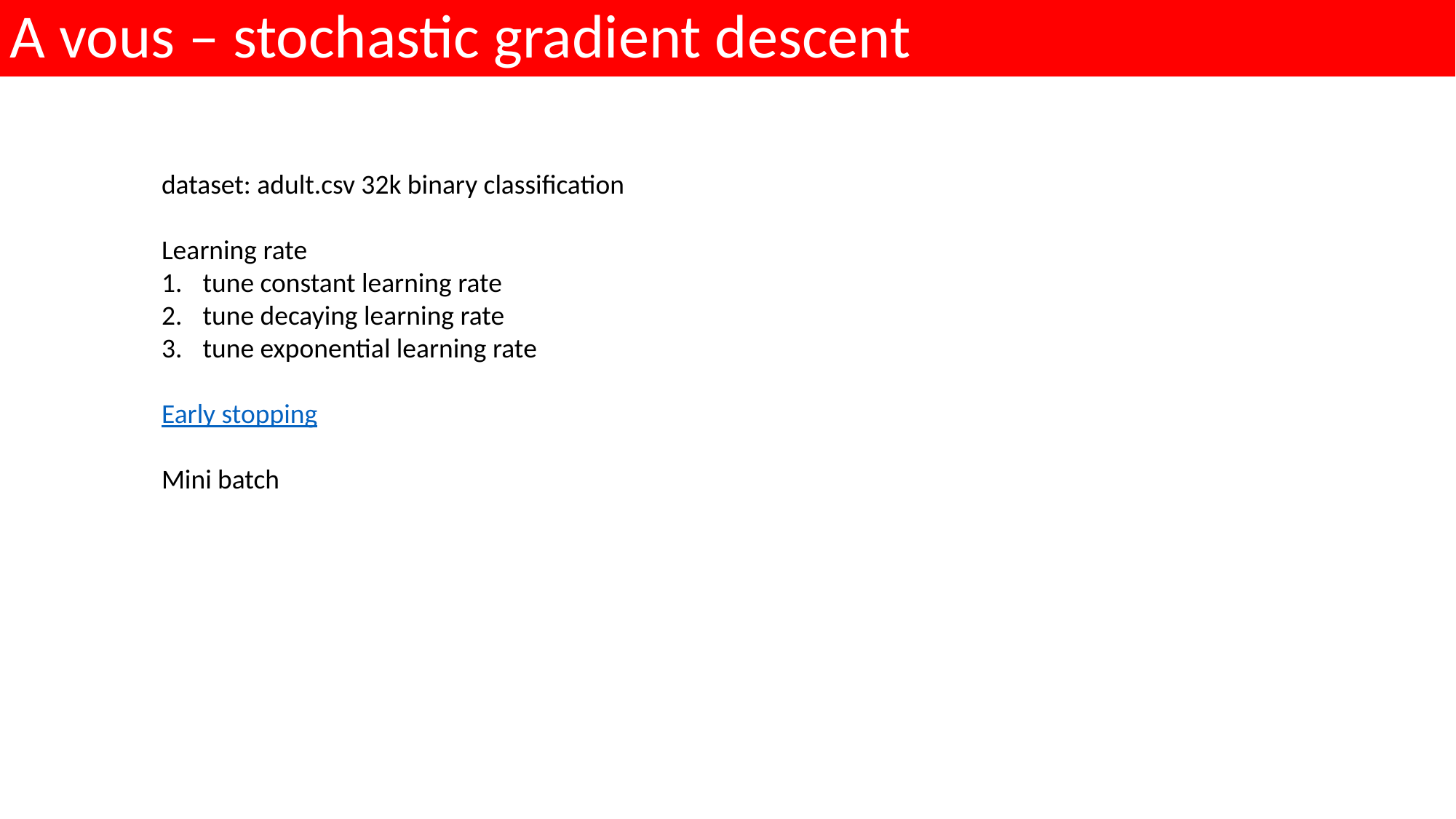

A vous – stochastic gradient descent
dataset: adult.csv 32k binary classification

Learning rate
tune constant learning rate
tune decaying learning rate
tune exponential learning rate

Early stopping

Mini batch